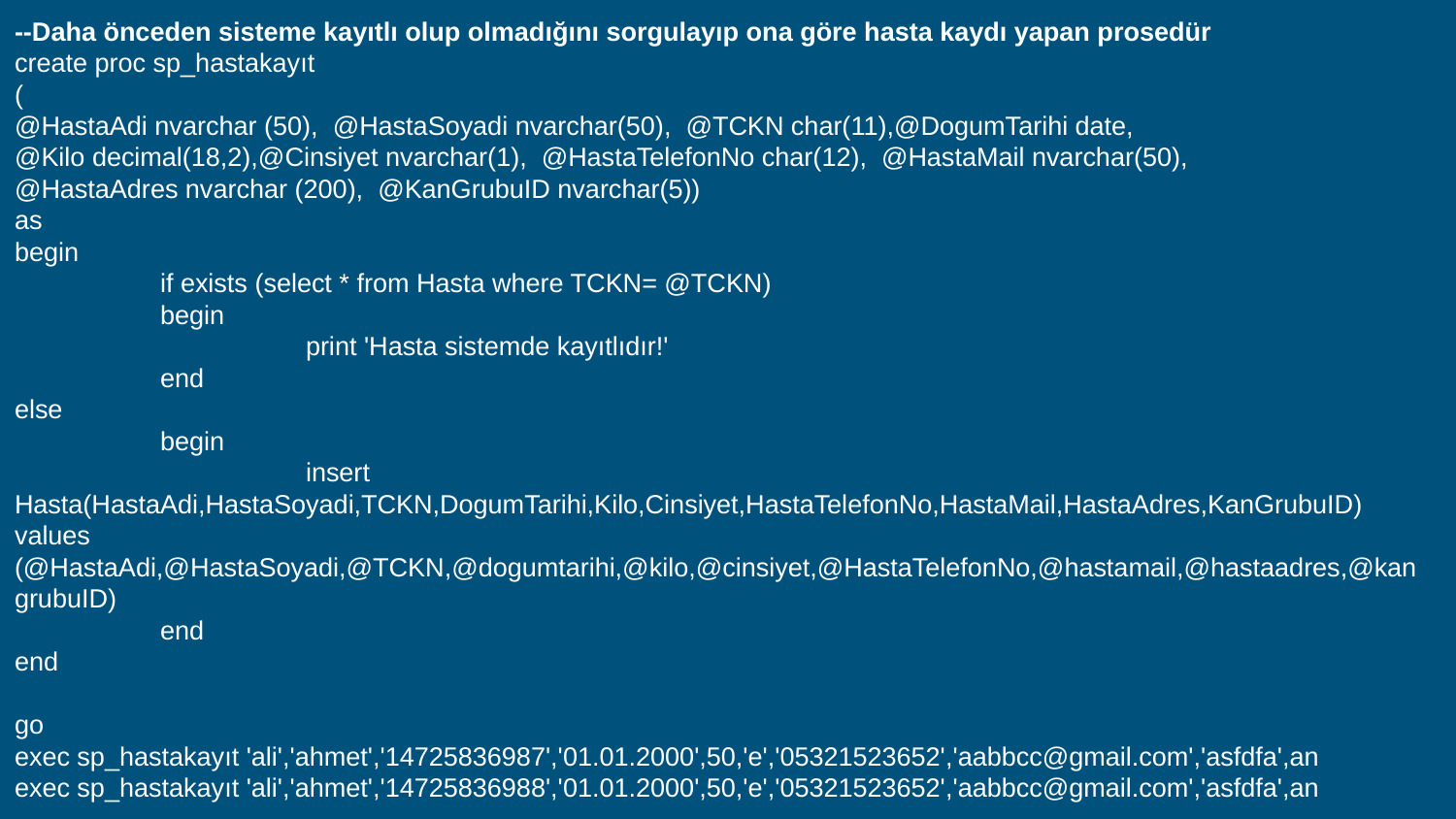

--Daha önceden sisteme kayıtlı olup olmadığını sorgulayıp ona göre hasta kaydı yapan prosedür
create proc sp_hastakayıt
(
@HastaAdi nvarchar (50),  @HastaSoyadi nvarchar(50),  @TCKN char(11),@DogumTarihi date,
@Kilo decimal(18,2),@Cinsiyet nvarchar(1),  @HastaTelefonNo char(12),  @HastaMail nvarchar(50),
@HastaAdres nvarchar (200),  @KanGrubuID nvarchar(5))
as
begin
	if exists (select * from Hasta where TCKN= @TCKN)
	begin
		print 'Hasta sistemde kayıtlıdır!'
	end
else
	begin
		insert Hasta(HastaAdi,HastaSoyadi,TCKN,DogumTarihi,Kilo,Cinsiyet,HastaTelefonNo,HastaMail,HastaAdres,KanGrubuID) values (@HastaAdi,@HastaSoyadi,@TCKN,@dogumtarihi,@kilo,@cinsiyet,@HastaTelefonNo,@hastamail,@hastaadres,@kangrubuID)
	end
end

go
exec sp_hastakayıt 'ali','ahmet','14725836987','01.01.2000',50,'e','05321523652','aabbcc@gmail.com','asfdfa',an
exec sp_hastakayıt 'ali','ahmet','14725836988','01.01.2000',50,'e','05321523652','aabbcc@gmail.com','asfdfa',an